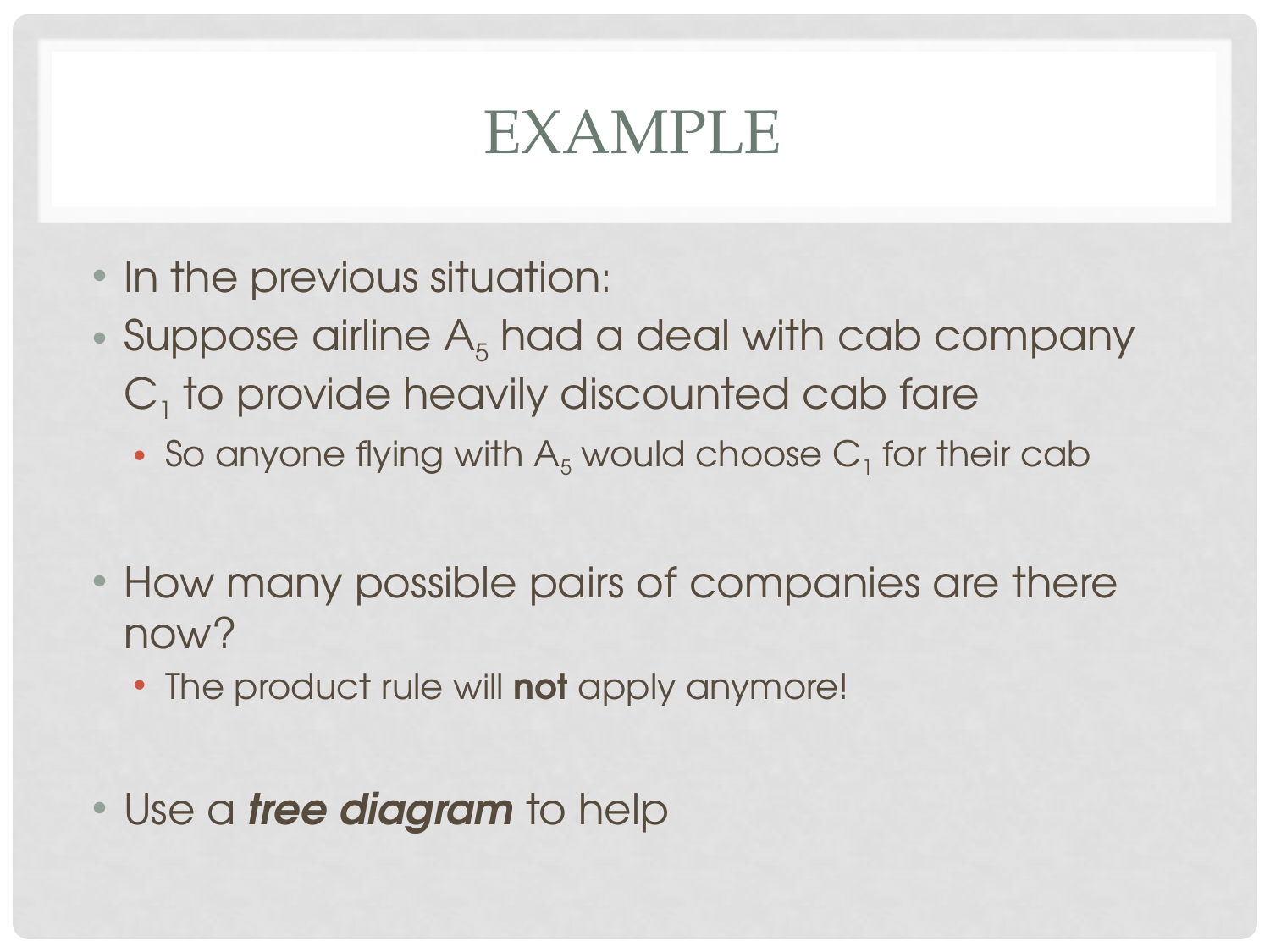

# Example
In the previous situation:
Suppose airline A5 had a deal with cab company C1 to provide heavily discounted cab fare
So anyone flying with A5 would choose C1 for their cab

How many possible pairs of companies are there now?
The product rule will not apply anymore!

Use a tree diagram to help